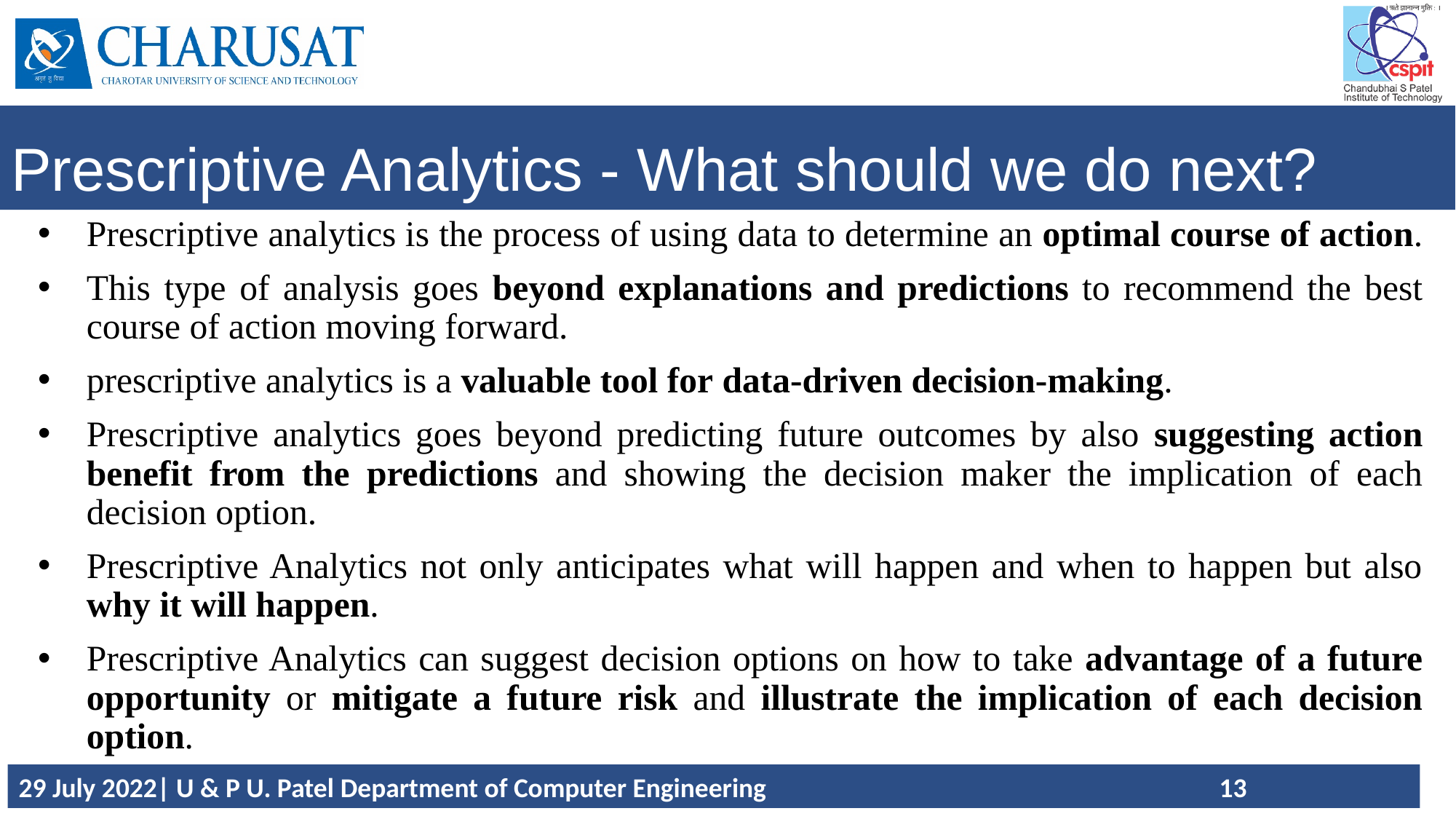

# Prescriptive Analytics - What should we do next?
Prescriptive analytics is the process of using data to determine an optimal course of action.
This type of analysis goes beyond explanations and predictions to recommend the best course of action moving forward.
prescriptive analytics is a valuable tool for data-driven decision-making.
Prescriptive analytics goes beyond predicting future outcomes by also suggesting action benefit from the predictions and showing the decision maker the implication of each decision option.
Prescriptive Analytics not only anticipates what will happen and when to happen but also why it will happen.
Prescriptive Analytics can suggest decision options on how to take advantage of a future opportunity or mitigate a future risk and illustrate the implication of each decision option.